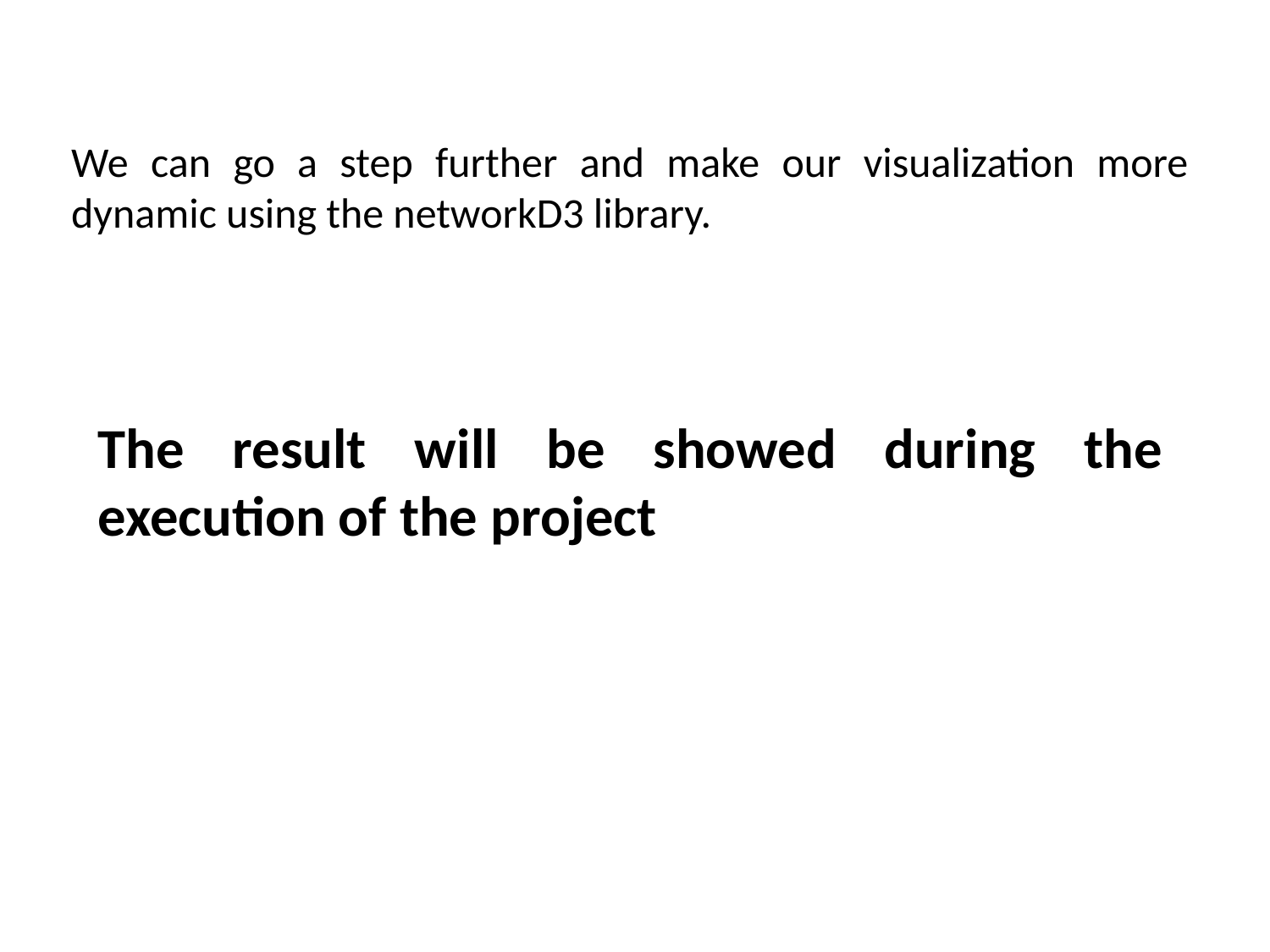

# We can go a step further and make our visualization more dynamic using the networkD3 library.
The result will be showed during the execution of the project